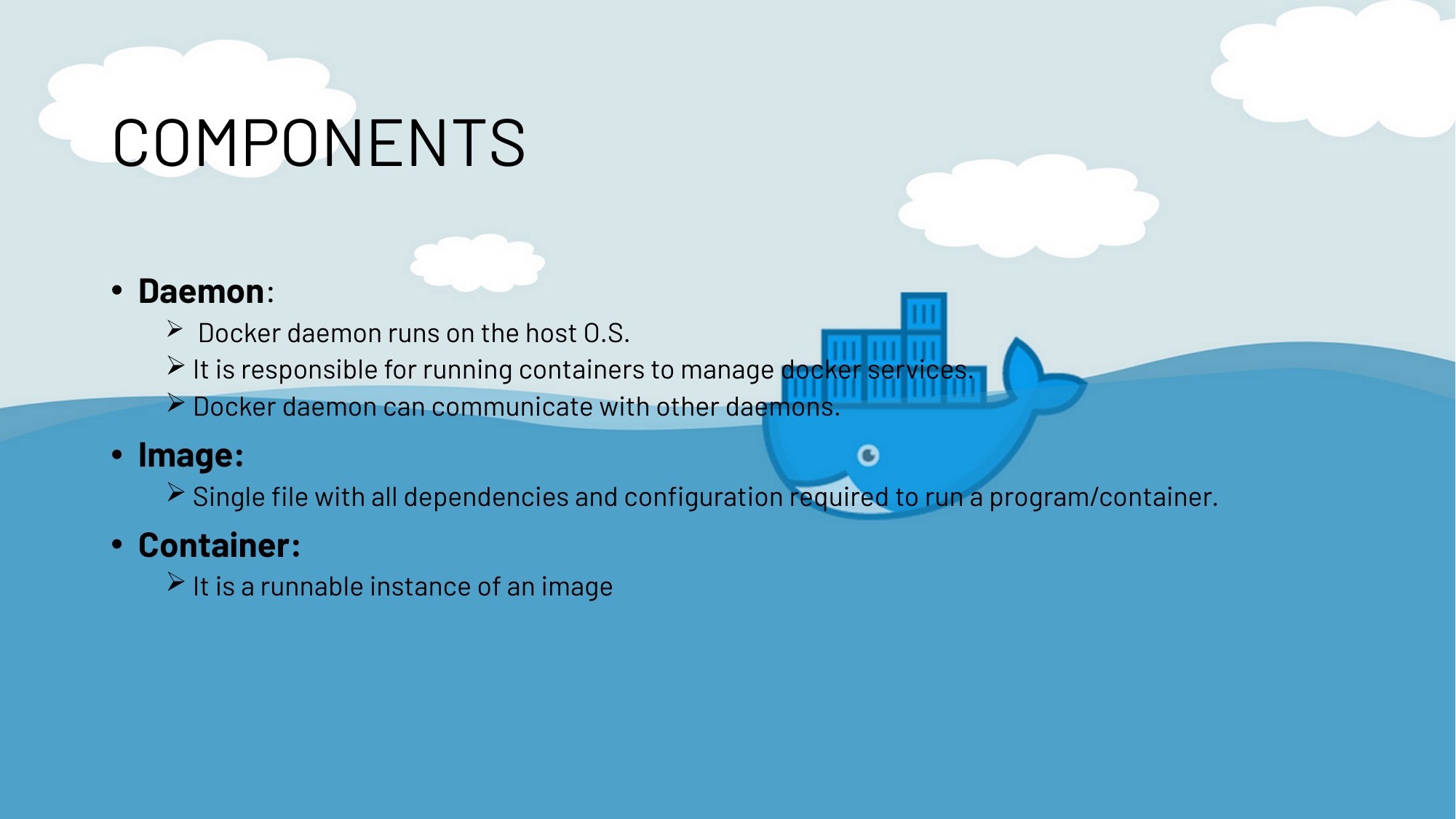

# COMPONENTS
Daemon:
 Docker daemon runs on the host O.S.
It is responsible for running containers to manage docker services.
Docker daemon can communicate with other daemons.
Image:
Single file with all dependencies and configuration required to run a program/container.
Container:
It is a runnable instance of an image